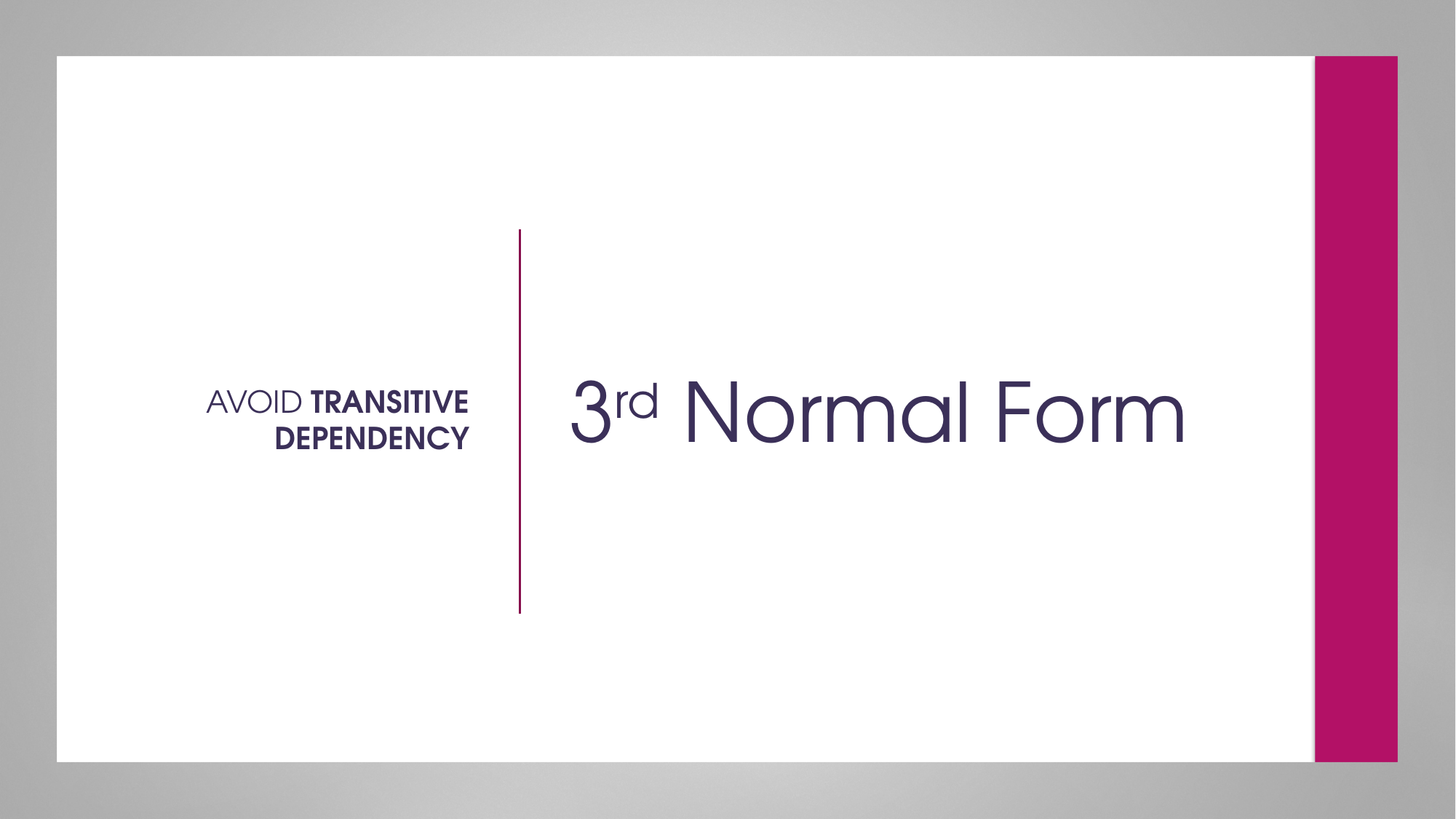

# 3rd Normal Form
AVOID TRANSITIVE DEPENDENCY